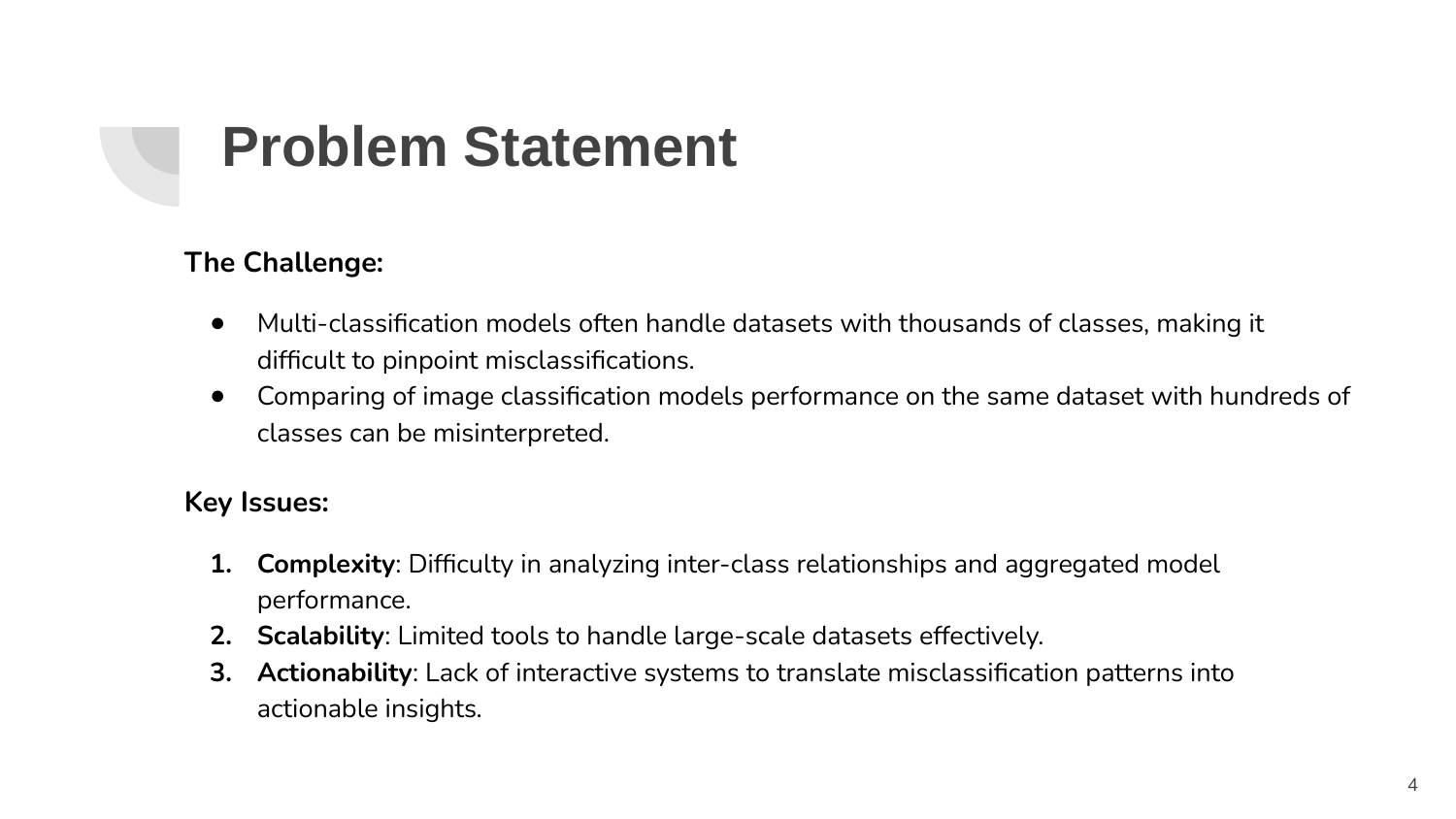

# Problem Statement
The Challenge:
Multi-classification models often handle datasets with thousands of classes, making it difficult to pinpoint misclassifications.
Comparing of image classification models performance on the same dataset with hundreds of classes can be misinterpreted.

Key Issues:
Complexity: Difficulty in analyzing inter-class relationships and aggregated model performance.
Scalability: Limited tools to handle large-scale datasets effectively.
Actionability: Lack of interactive systems to translate misclassification patterns into actionable insights.
4